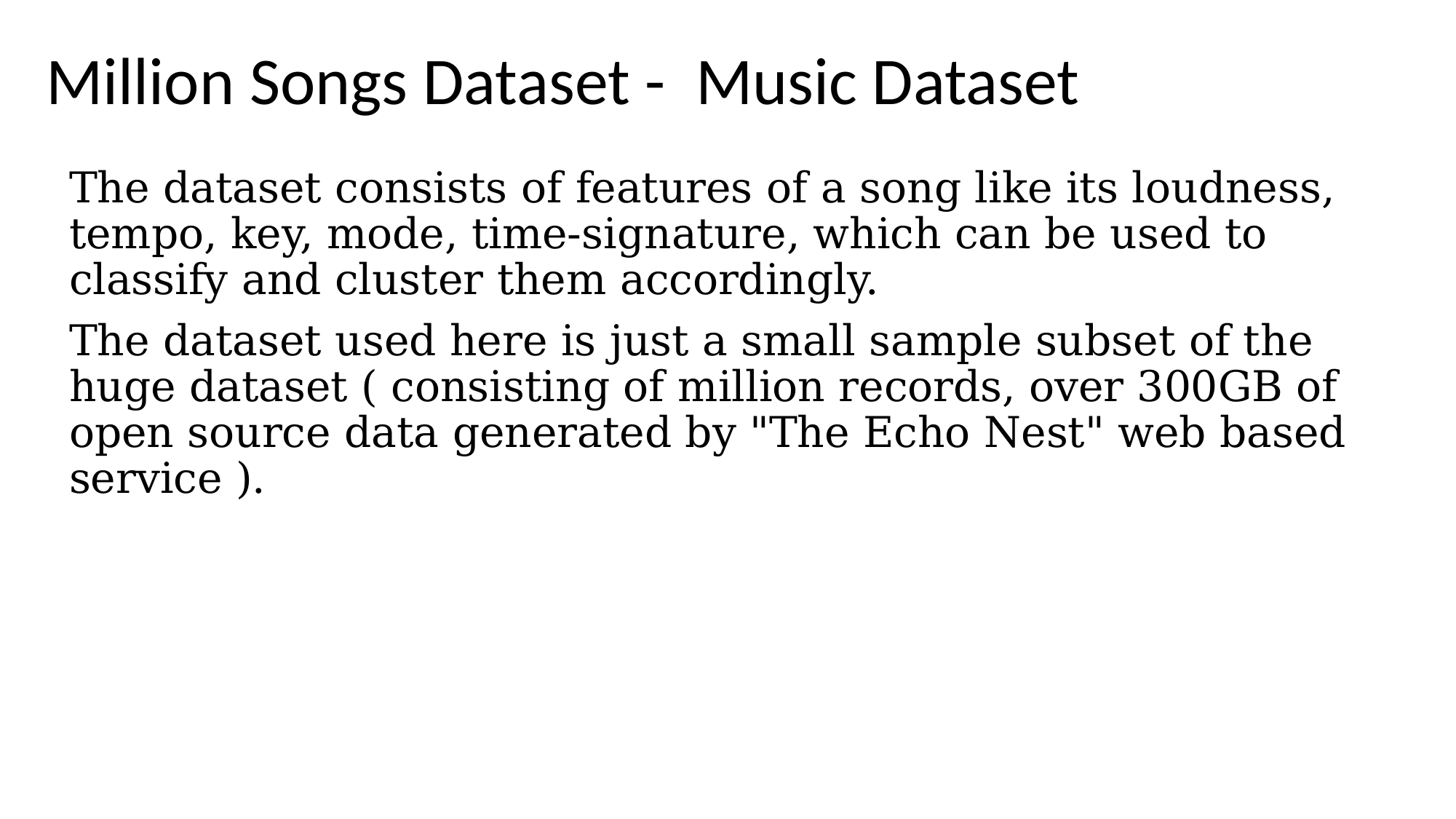

# Million Songs Dataset -  Music Dataset
The dataset consists of features of a song like its loudness, tempo, key, mode, time-signature, which can be used to classify and cluster them accordingly.
The dataset used here is just a small sample subset of the huge dataset ( consisting of million records, over 300GB of open source data generated by "The Echo Nest" web based service ).